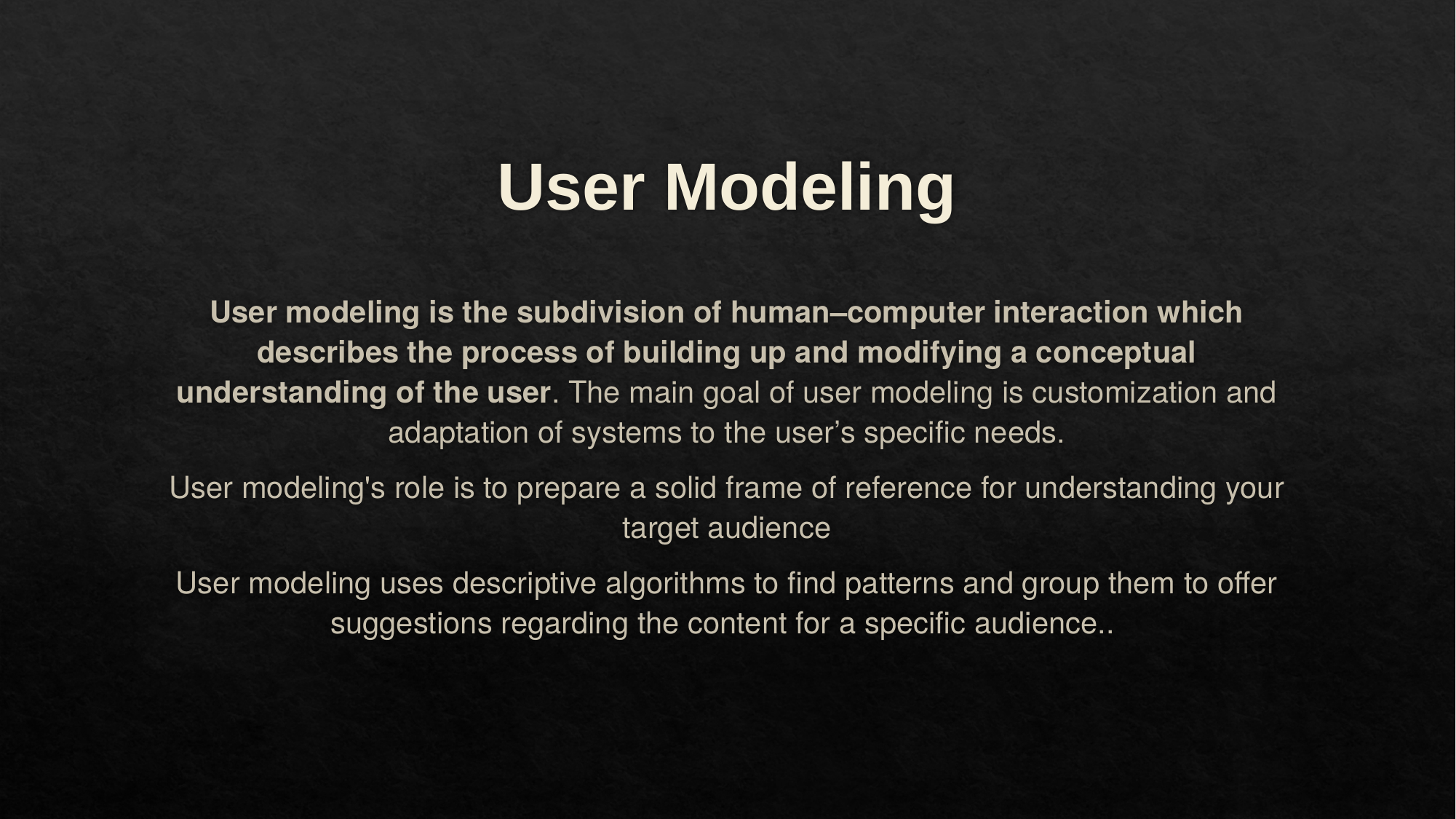

# User Modeling
User modeling is the subdivision of human–computer interaction which describes the process of building up and modifying a conceptual understanding of the user. The main goal of user modeling is customization and adaptation of systems to the user’s specific needs.
User modeling's role is to prepare a solid frame of reference for understanding your target audience
User modeling uses descriptive algorithms to find patterns and group them to offer suggestions regarding the content for a specific audience..